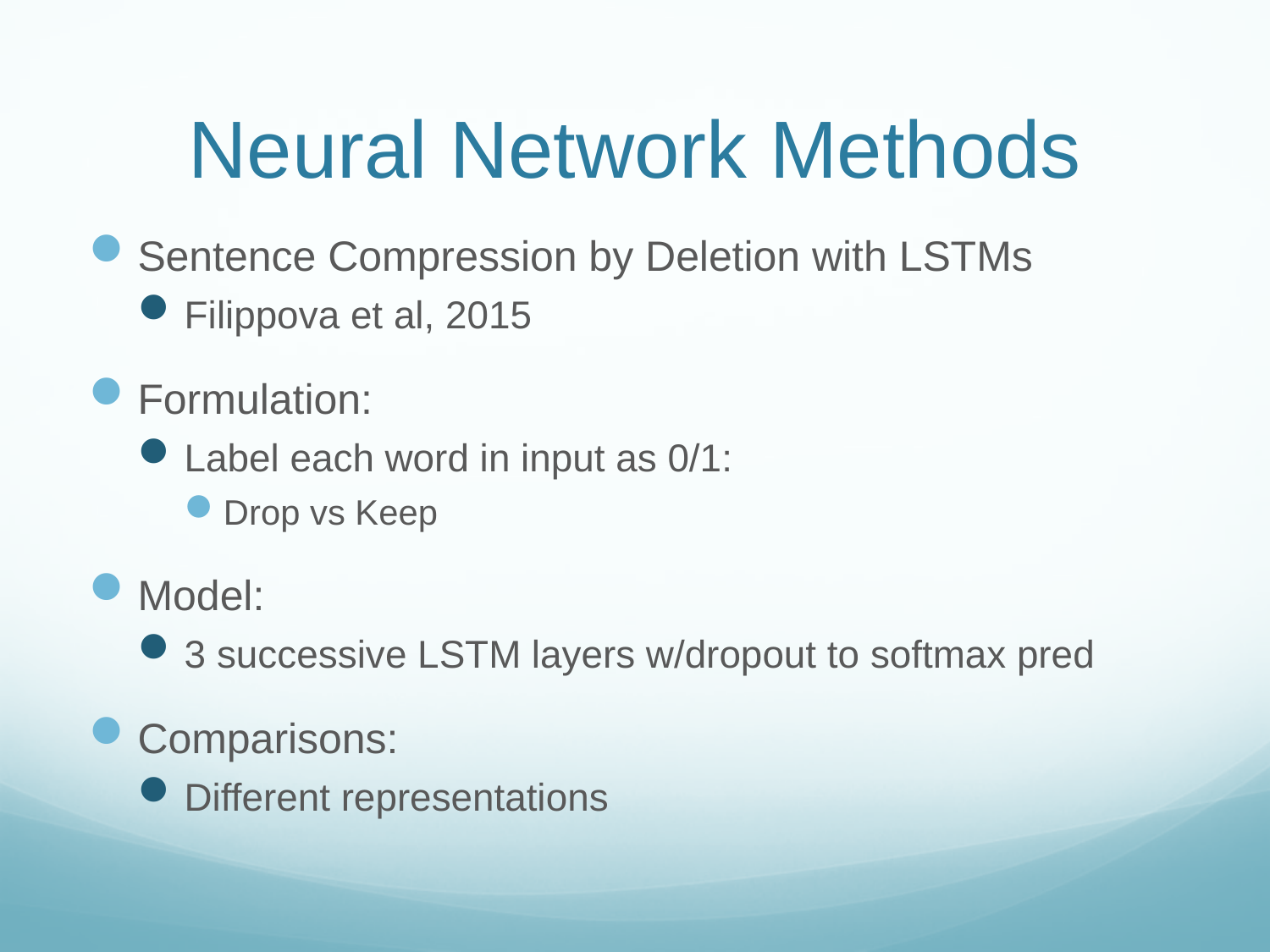

# Neural Network Methods
Sentence Compression by Deletion with LSTMs
Filippova et al, 2015
Formulation:
Label each word in input as 0/1:
Drop vs Keep
Model:
3 successive LSTM layers w/dropout to softmax pred
Comparisons:
Different representations